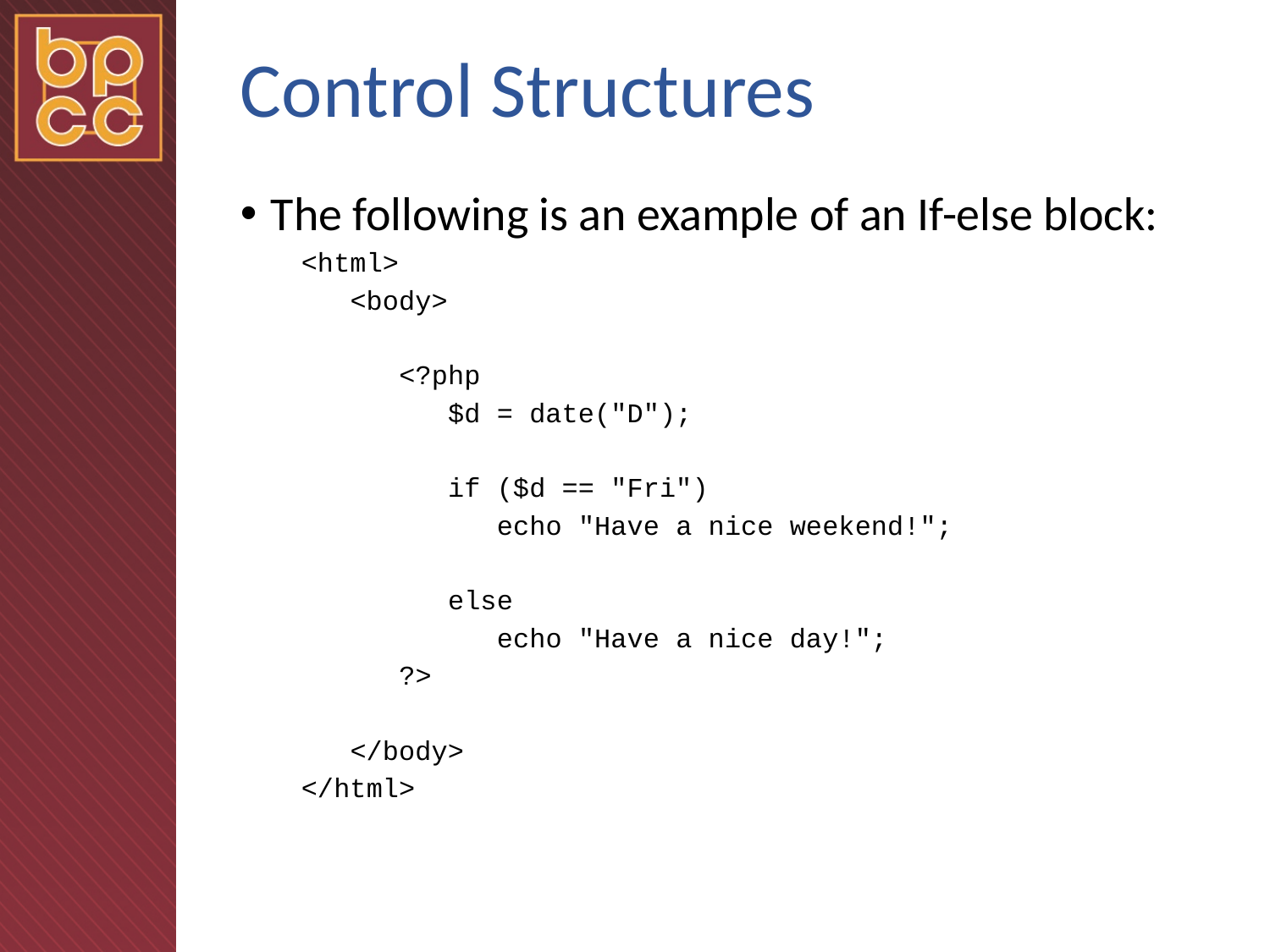

# Control Structures
The following is an example of an If-else block:
<html>
   <body>

      <?php
         $d = date("D");

         if ($d == "Fri")
            echo "Have a nice weekend!";

         else
            echo "Have a nice day!";
      ?>

   </body>
</html>